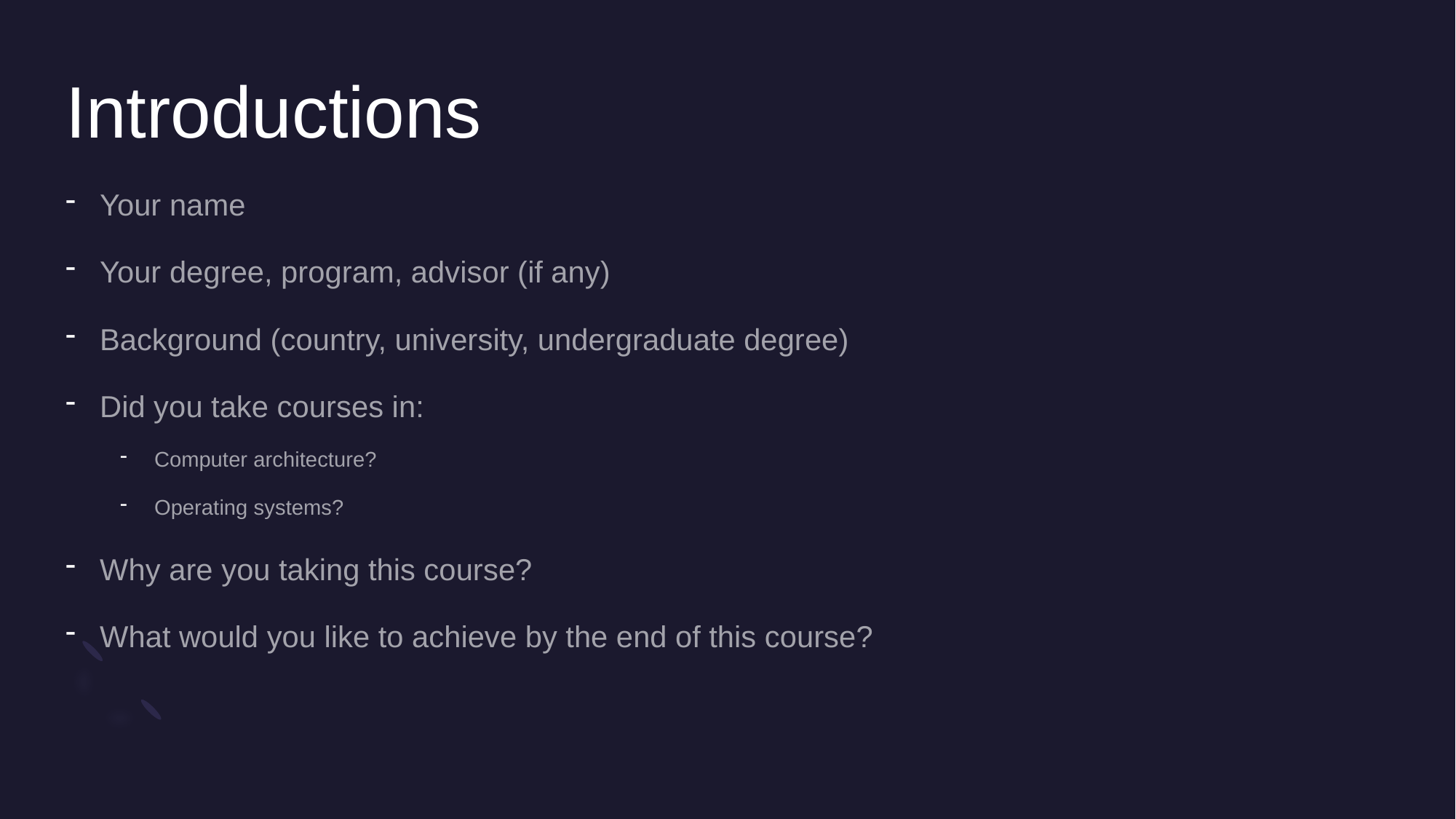

# Introductions
Your name
Your degree, program, advisor (if any)
Background (country, university, undergraduate degree)
Did you take courses in:
Computer architecture?
Operating systems?
Why are you taking this course?
What would you like to achieve by the end of this course?